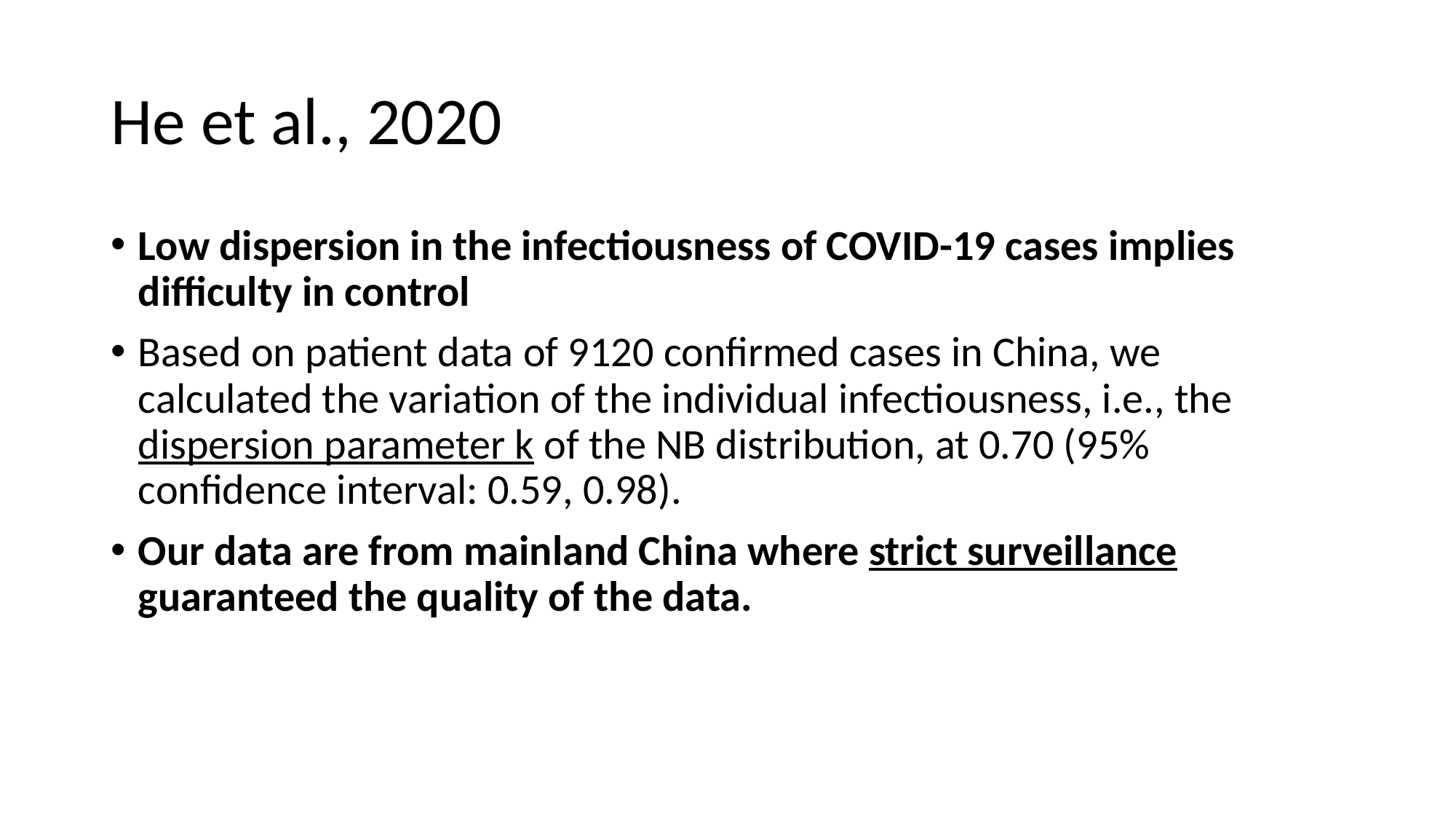

# He et al., 2020
Low dispersion in the infectiousness of COVID-19 cases implies difficulty in control
Based on patient data of 9120 confirmed cases in China, we calculated the variation of the individual infectiousness, i.e., the dispersion parameter k of the NB distribution, at 0.70 (95% confidence interval: 0.59, 0.98).
Our data are from mainland China where strict surveillance guaranteed the quality of the data.